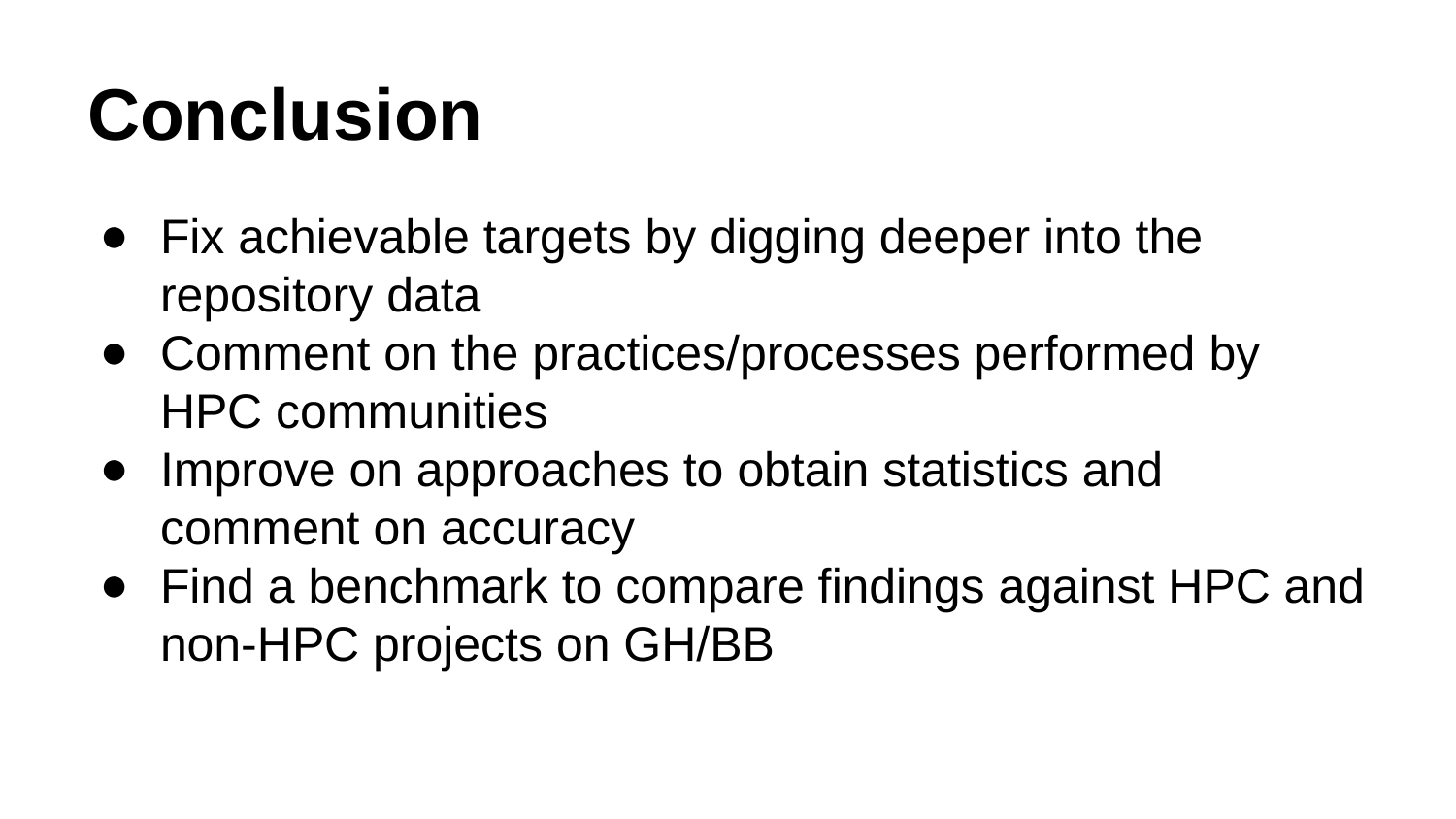

# Conclusion
Fix achievable targets by digging deeper into the repository data
Comment on the practices/processes performed by HPC communities
Improve on approaches to obtain statistics and comment on accuracy
Find a benchmark to compare findings against HPC and non-HPC projects on GH/BB